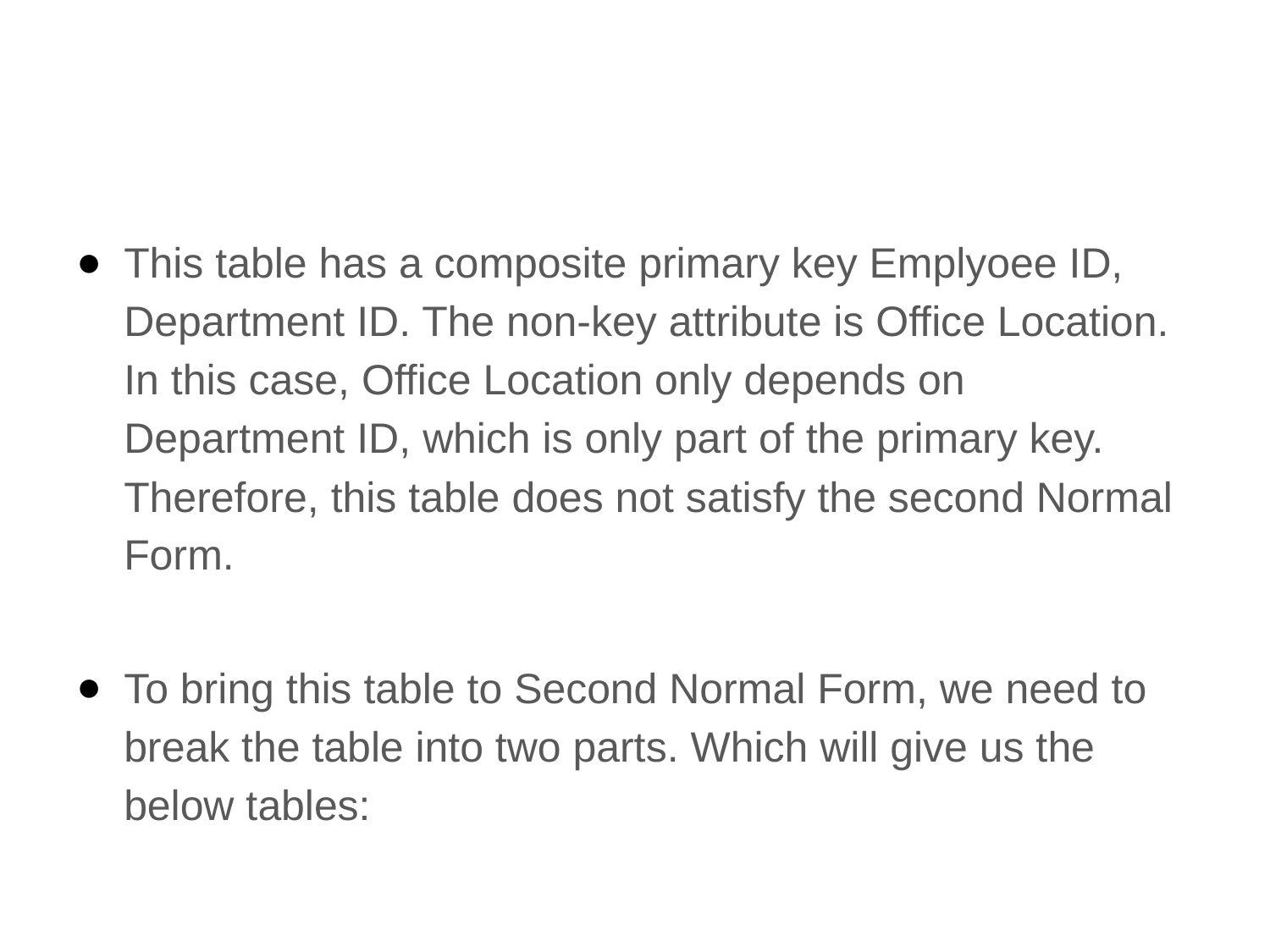

#
This table has a composite primary key Emplyoee ID, Department ID. The non-key attribute is Office Location. In this case, Office Location only depends on Department ID, which is only part of the primary key. Therefore, this table does not satisfy the second Normal Form.

To bring this table to Second Normal Form, we need to break the table into two parts. Which will give us the below tables: